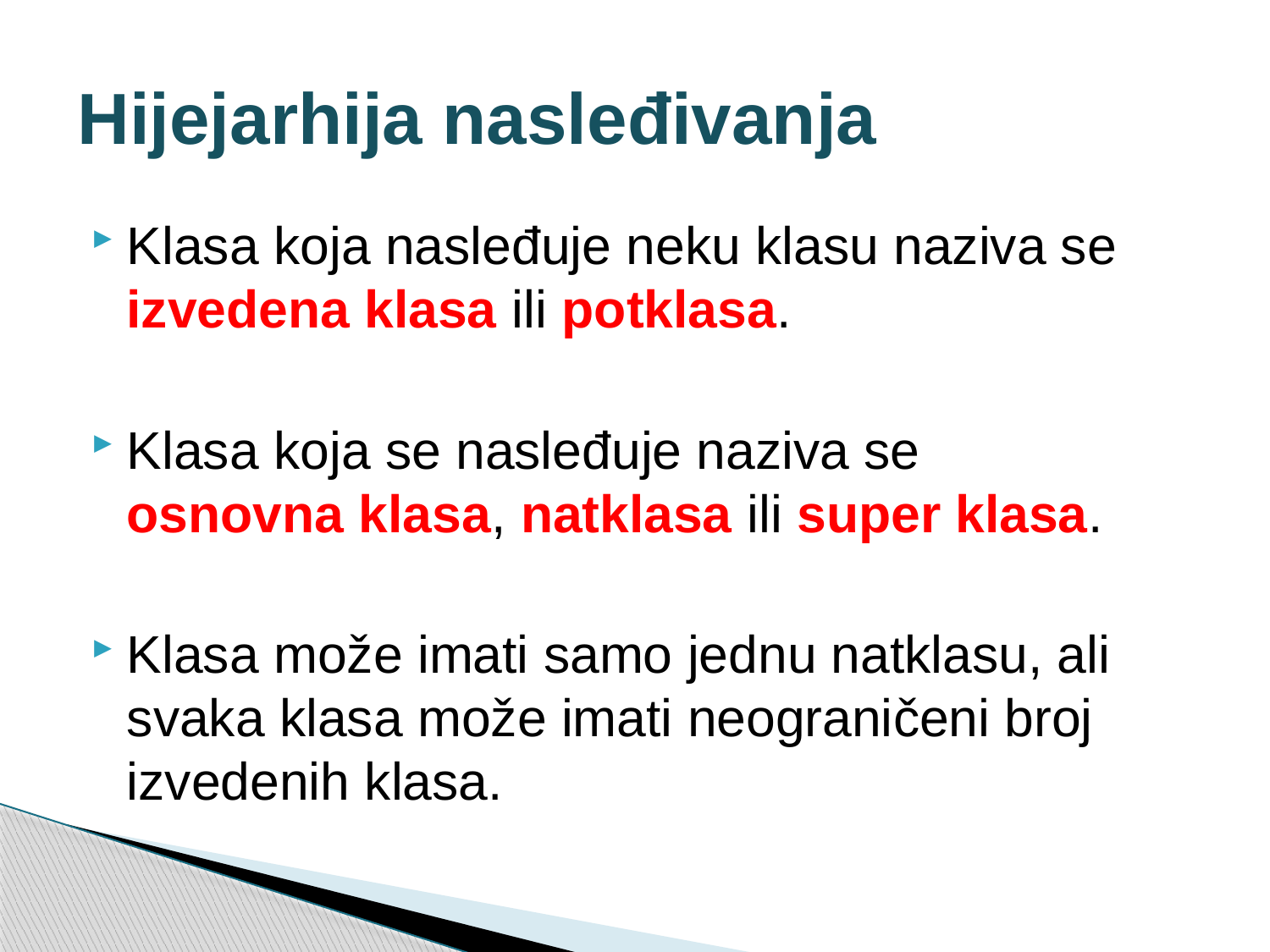

# Hijejarhija nasleđivanja
Klasa koja nasleđuje neku klasu naziva se izvedena klasa ili potklasa.

Klasa koja se nasleđuje naziva se
osnovna klasa, natklasa ili super klasa.

Klasa može imati samo jednu natklasu, ali svaka klasa može imati neograničeni broj izvedenih klasa.